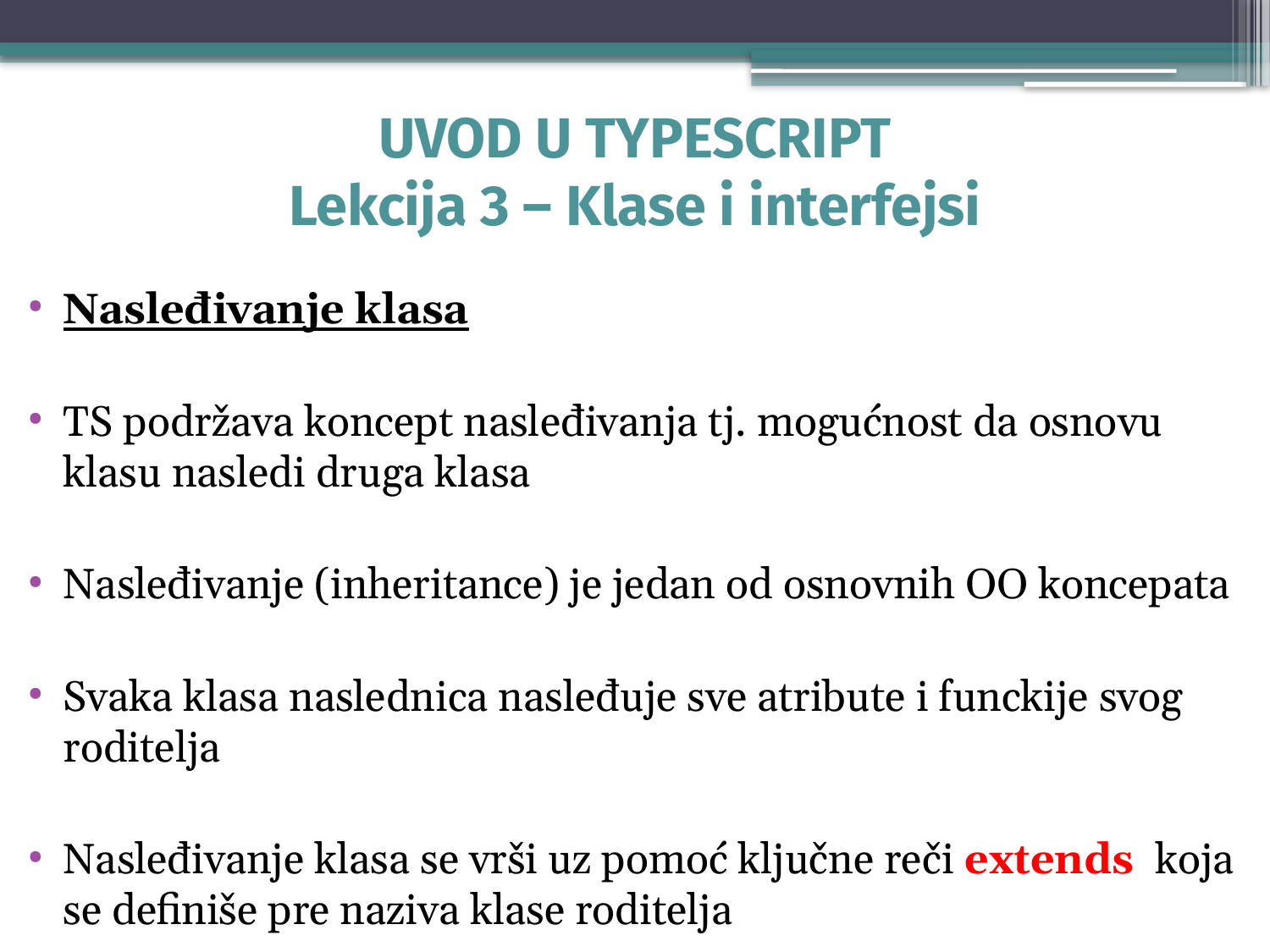

# UVOD U TYPESCRIPT Lekcija 3 – Klase i interfejsi
Nasleđivanje klasa

TS podržava koncept nasleđivanja tj. mogućnost da osnovu klasu nasledi druga klasa

Nasleđivanje (inheritance) je jedan od osnovnih OO koncepata

Svaka klasa naslednica nasleđuje sve atribute i funckije svog roditelja

Nasleđivanje klasa se vrši uz pomoć ključne reči extends  koja se definiše pre naziva klase roditelja